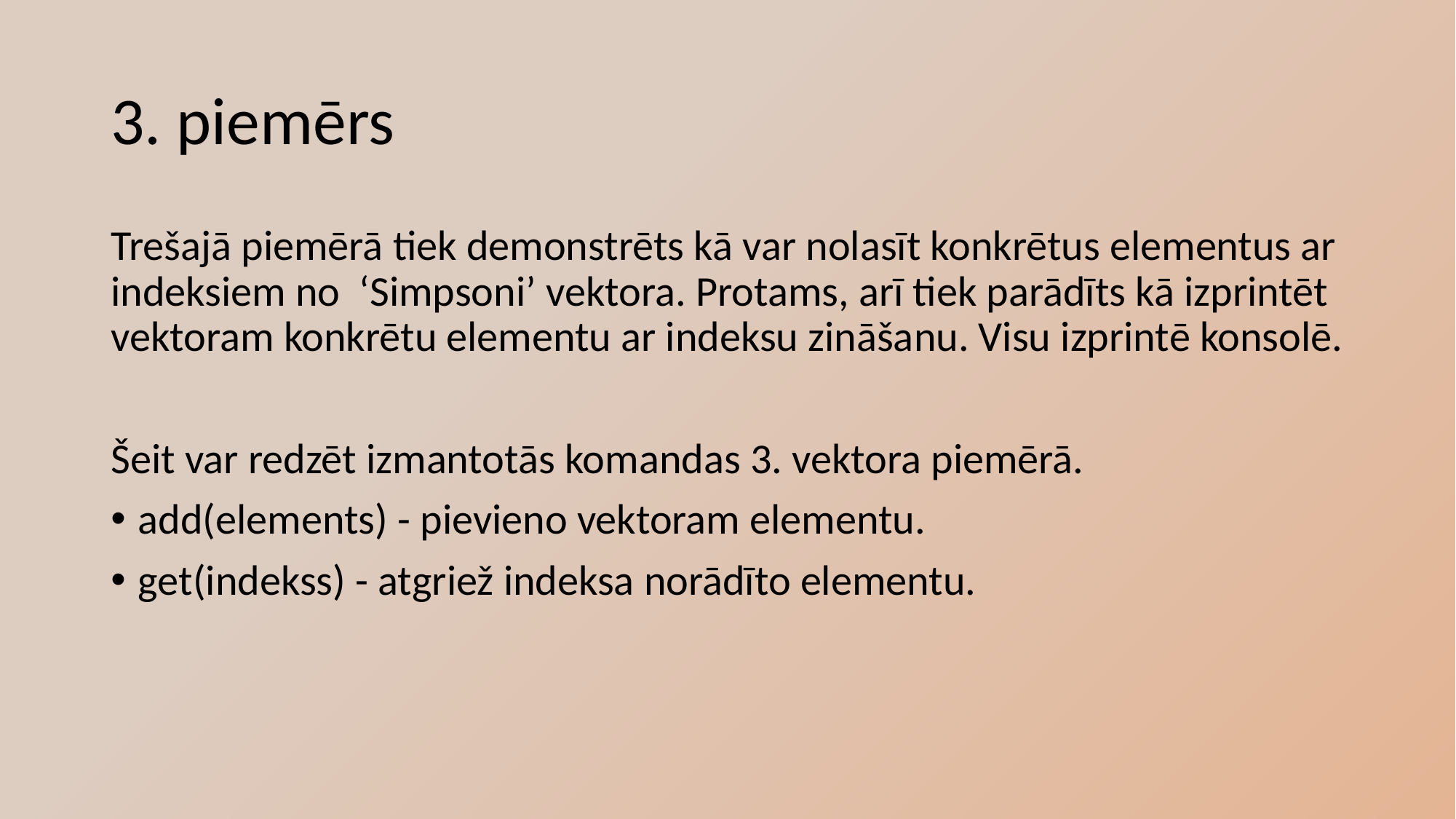

# 3. piemērs
Trešajā piemērā tiek demonstrēts kā var nolasīt konkrētus elementus ar indeksiem no  ‘Simpsoni’ vektora. Protams, arī tiek parādīts kā izprintēt vektoram konkrētu elementu ar indeksu zināšanu. Visu izprintē konsolē.

Šeit var redzēt izmantotās komandas 3. vektora piemērā.
add(elements) - pievieno vektoram elementu.
get(indekss) - atgriež indeksa norādīto elementu.